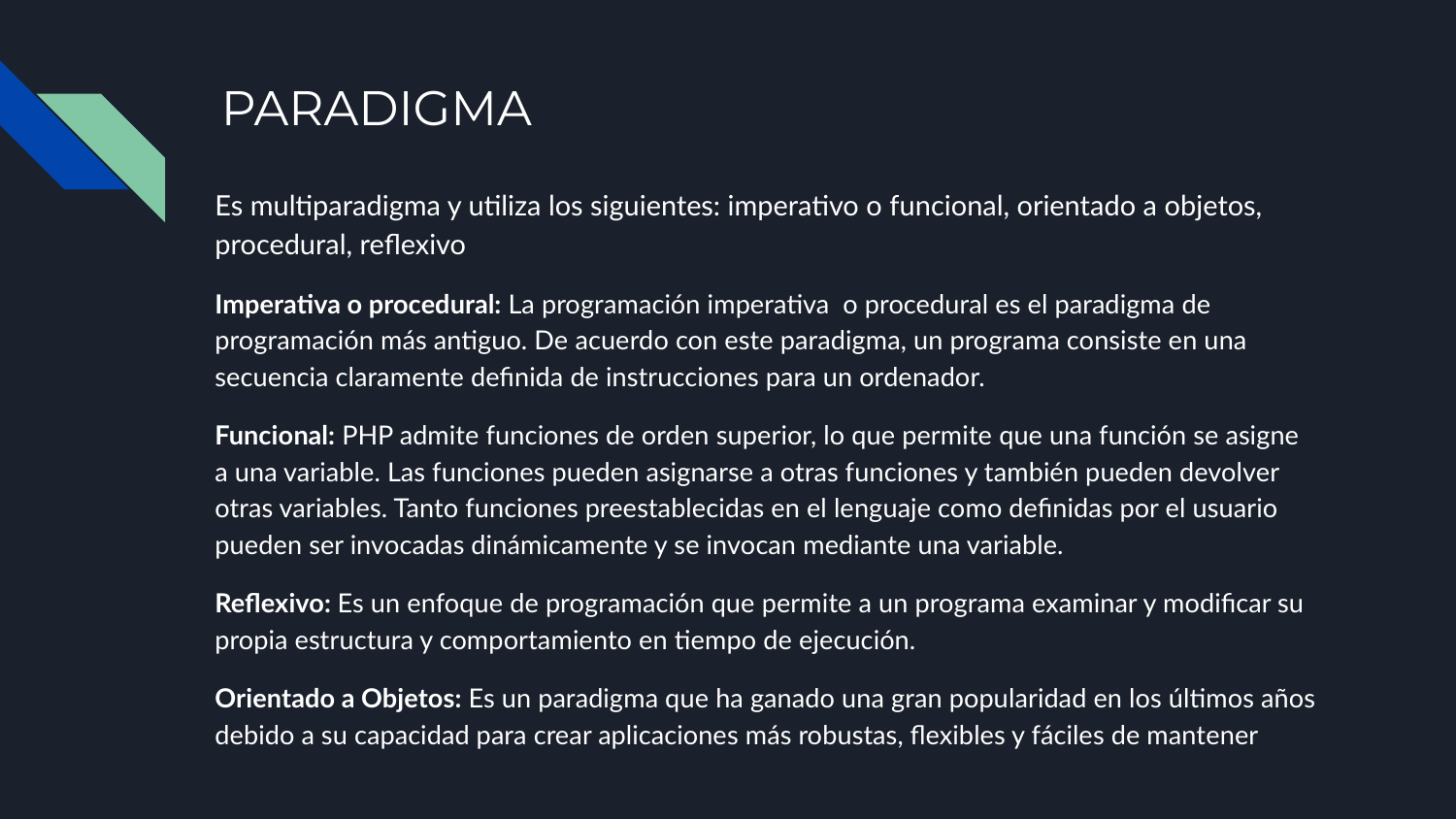

# PARADIGMA
Es multiparadigma y utiliza los siguientes: imperativo o funcional, orientado a objetos, procedural, reflexivo
Imperativa o procedural: La programación imperativa  o procedural es el paradigma de programación más antiguo. De acuerdo con este paradigma, un programa consiste en una secuencia claramente definida de instrucciones para un ordenador.
Funcional: PHP admite funciones de orden superior, lo que permite que una función se asigne a una variable. Las funciones pueden asignarse a otras funciones y también pueden devolver otras variables. Tanto funciones preestablecidas en el lenguaje como definidas por el usuario pueden ser invocadas dinámicamente y se invocan mediante una variable.
Reflexivo: Es un enfoque de programación que permite a un programa examinar y modificar su propia estructura y comportamiento en tiempo de ejecución.
Orientado a Objetos: Es un paradigma que ha ganado una gran popularidad en los últimos años debido a su capacidad para crear aplicaciones más robustas, flexibles y fáciles de mantener